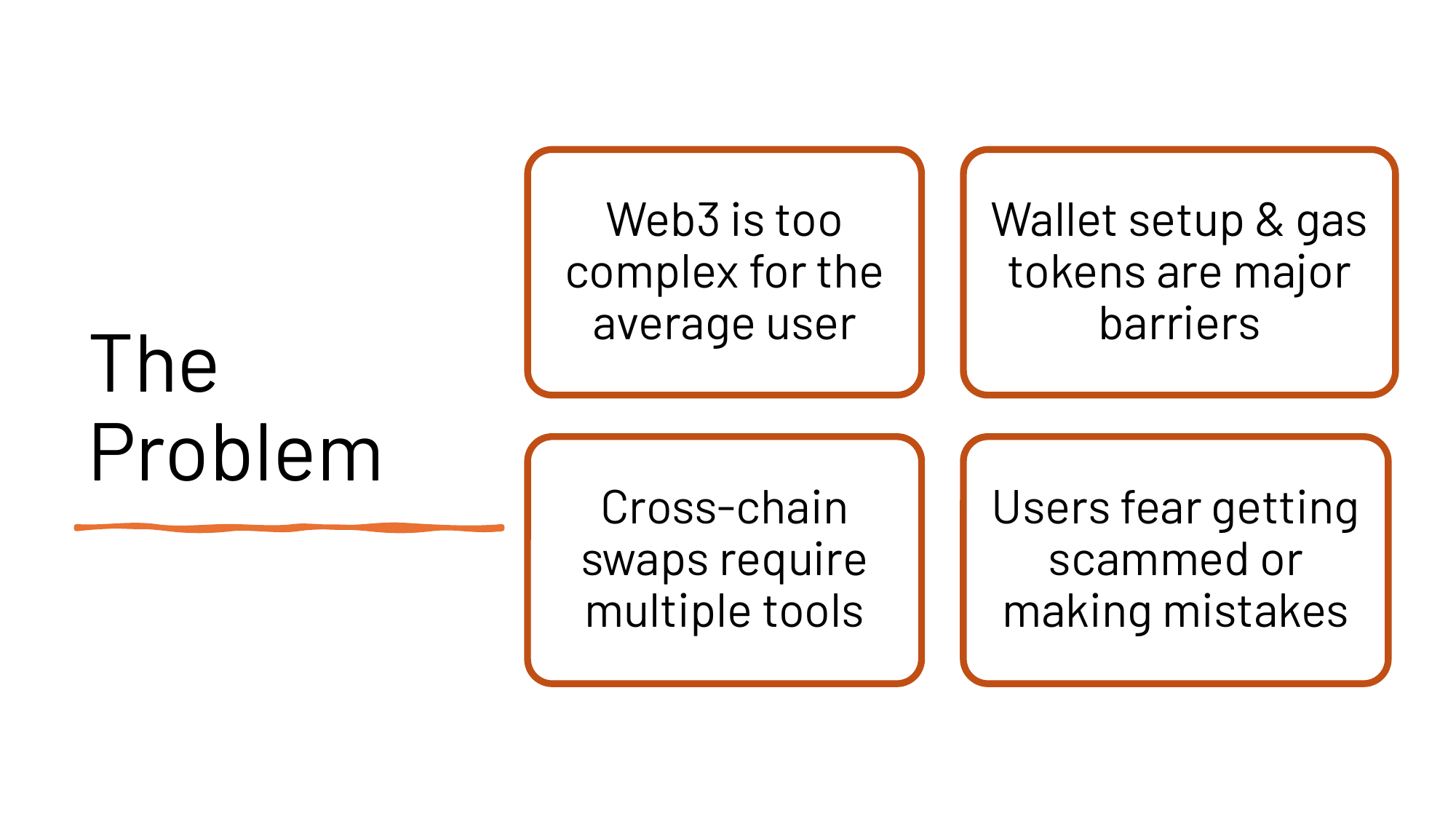

# The Problem
Web3 is too complex for the average user
Wallet setup & gas tokens are major barriers
Cross-chain swaps require multiple tools
Users fear getting scammed or making mistakes